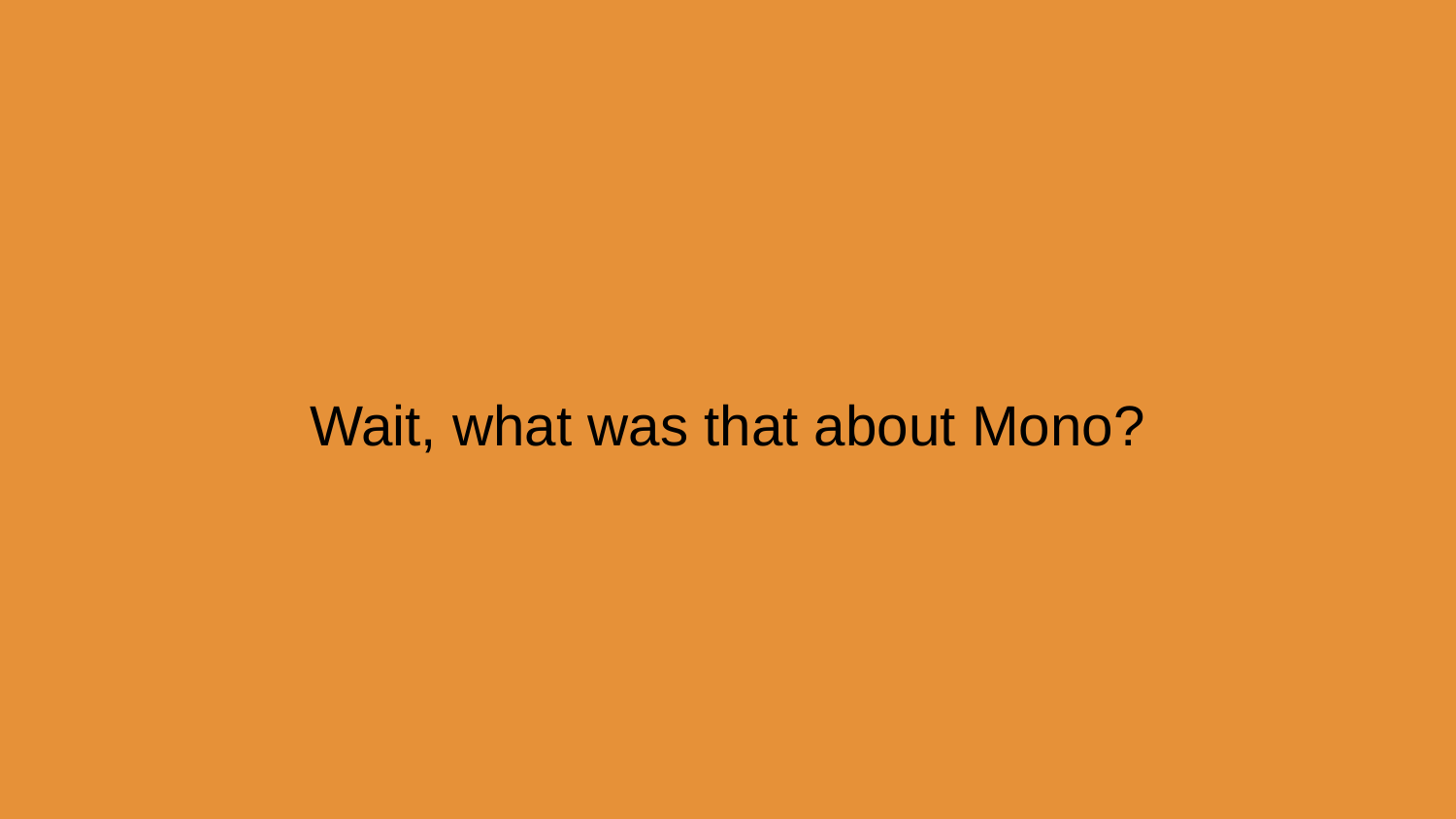

# Wait, what was that about Mono?